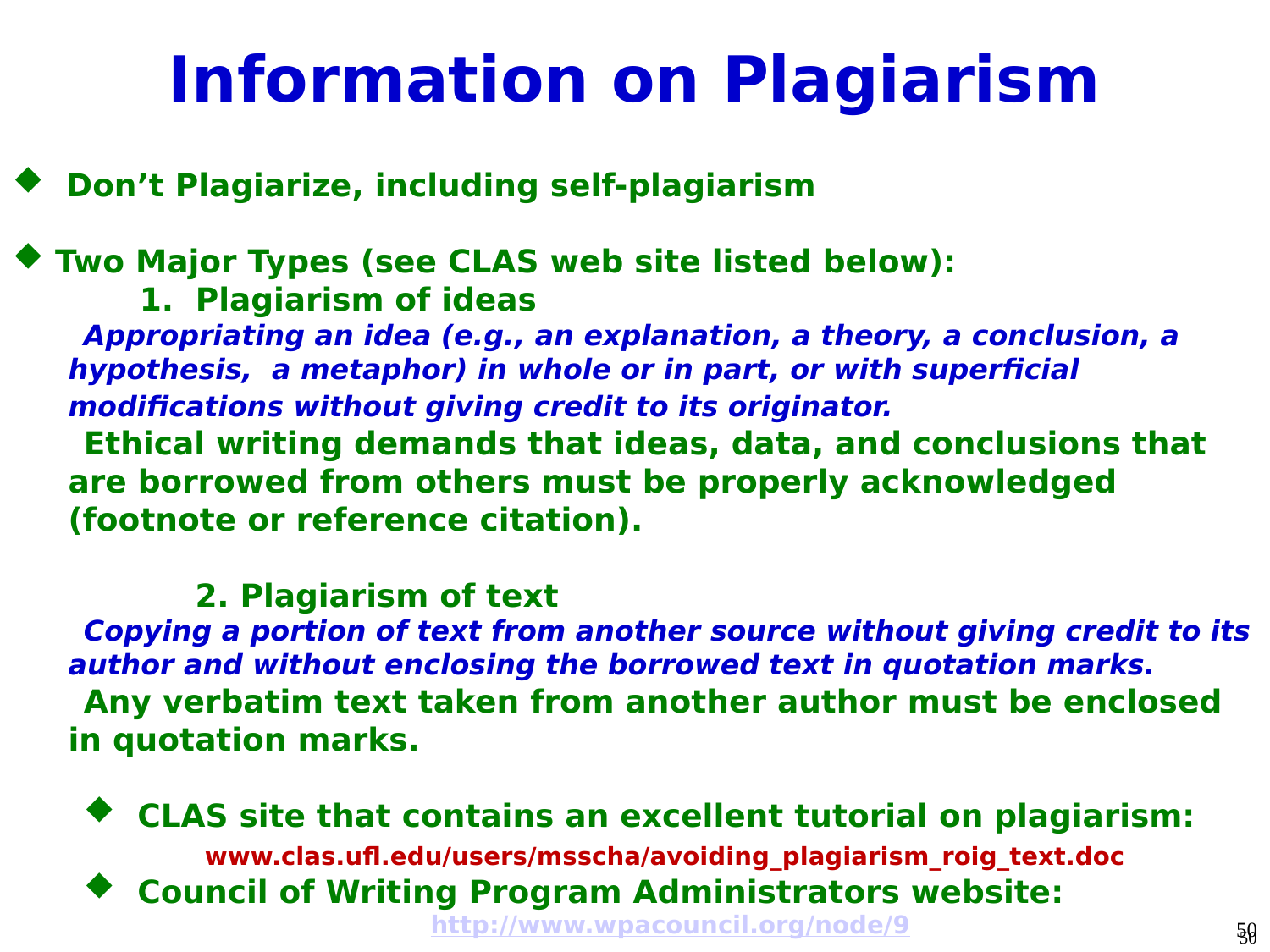

50
Information on Plagiarism
  Don’t Plagiarize, including self-plagiarism

 Two Major Types (see CLAS web site listed below):
	1.  Plagiarism of ideas
Appropriating an idea (e.g., an explanation, a theory, a conclusion, a hypothesis,  a metaphor) in whole or in part, or with superficial modifications without giving credit to its originator.
Ethical writing demands that ideas, data, and conclusions that are borrowed from others must be properly acknowledged (footnote or reference citation).

	2. Plagiarism of text
Copying a portion of text from another source without giving credit to its author and without enclosing the borrowed text in quotation marks.
Any verbatim text taken from another author must be enclosed in quotation marks.

  CLAS site that contains an excellent tutorial on plagiarism:
www.clas.ufl.edu/users/msscha/avoiding_plagiarism_roig_text.doc
  Council of Writing Program Administrators website:
http://www.wpacouncil.org/node/9